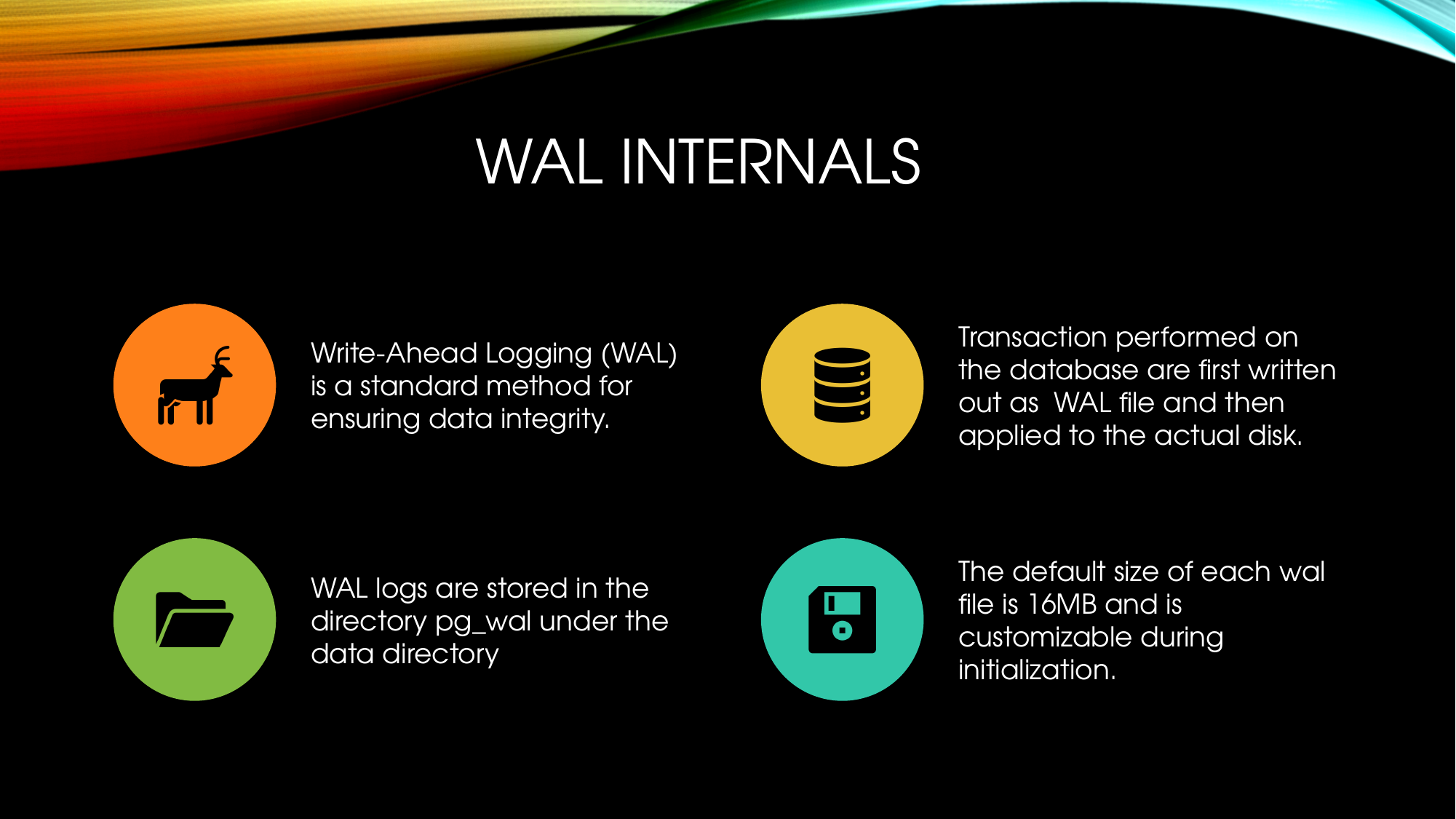

# Wal internals
Write-Ahead Logging (WAL) is a standard method for ensuring data integrity.
Transaction performed on the database are first written out as  WAL file and then applied to the actual disk.
WAL logs are stored in the directory pg_wal under the data directory
The default size of each wal file is 16MB and is customizable during initialization.